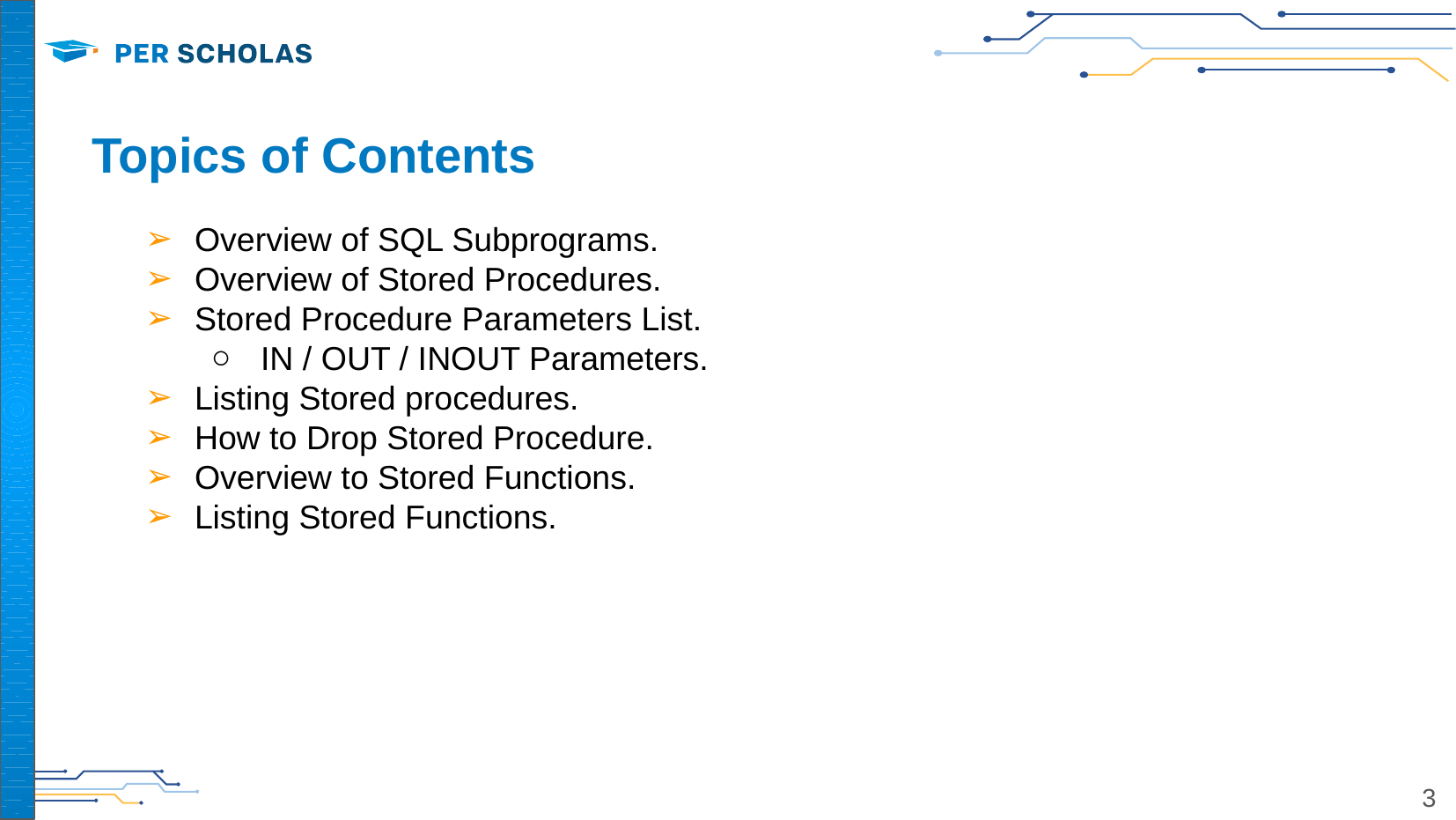

# Topics of Contents

Overview of SQL Subprograms.
Overview of Stored Procedures.
Stored Procedure Parameters List.
IN / OUT / INOUT Parameters.
Listing Stored procedures.
How to Drop Stored Procedure.
Overview to Stored Functions.
Listing Stored Functions.
3